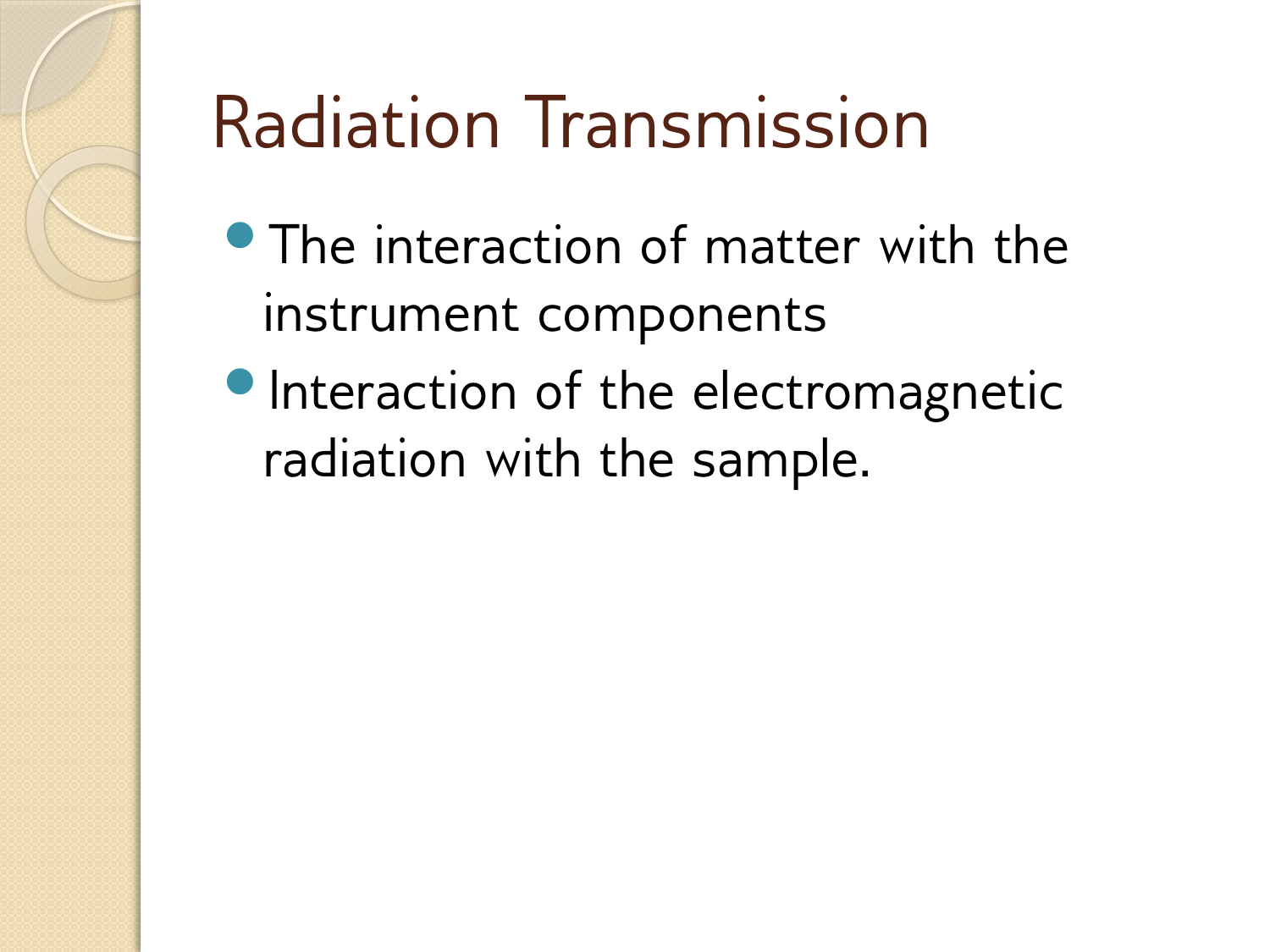

# Radiation Transmission
The interaction of matter with the instrument components
Interaction of the electromagnetic radiation with the sample.